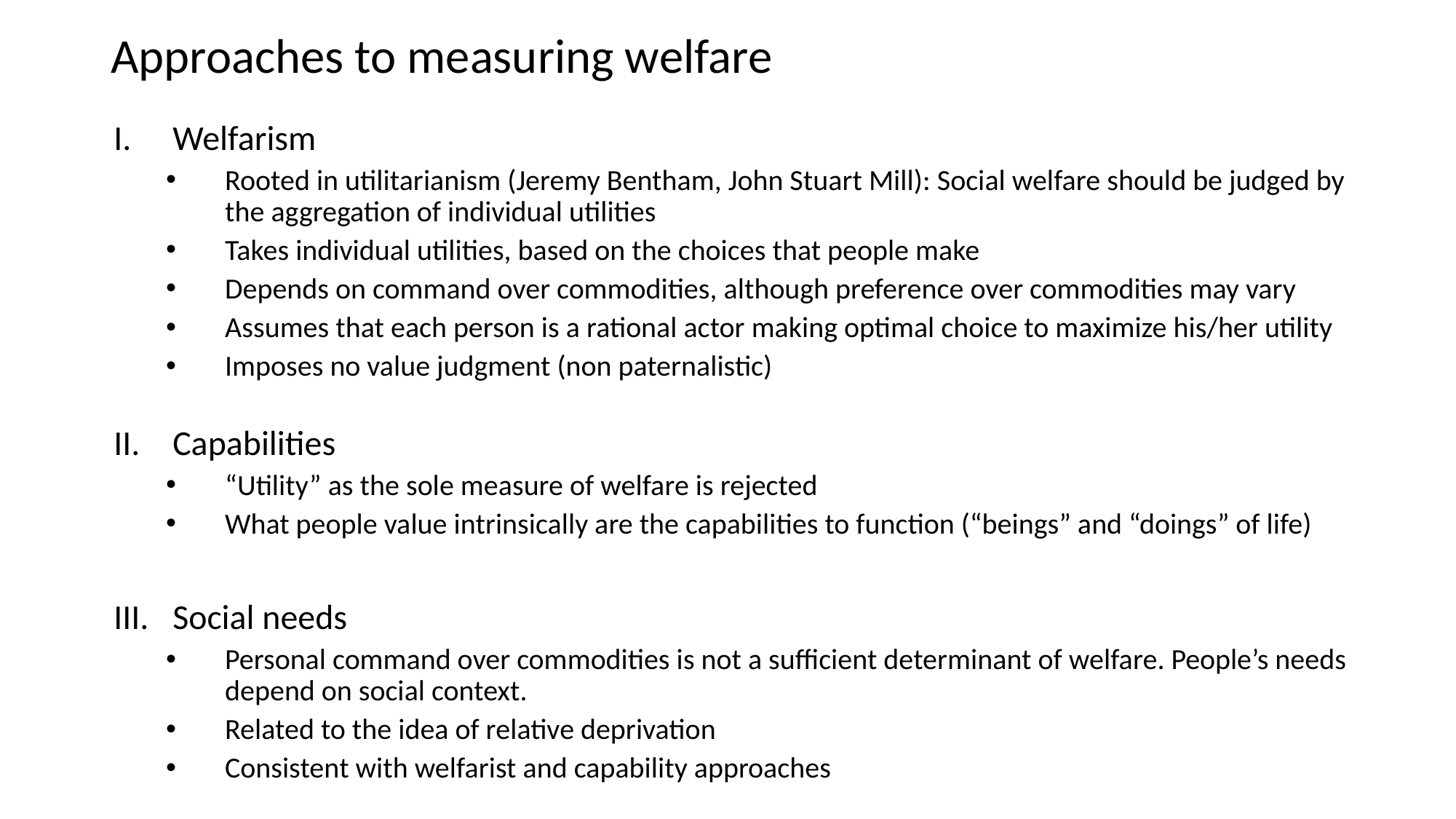

# Approaches to measuring welfare
Welfarism
Rooted in utilitarianism (Jeremy Bentham, John Stuart Mill): Social welfare should be judged by the aggregation of individual utilities
Takes individual utilities, based on the choices that people make
Depends on command over commodities, although preference over commodities may vary
Assumes that each person is a rational actor making optimal choice to maximize his/her utility
Imposes no value judgment (non paternalistic)

Capabilities
“Utility” as the sole measure of welfare is rejected
What people value intrinsically are the capabilities to function (“beings” and “doings” of life)

Social needs
Personal command over commodities is not a sufficient determinant of welfare. People’s needs depend on social context.
Related to the idea of relative deprivation
Consistent with welfarist and capability approaches